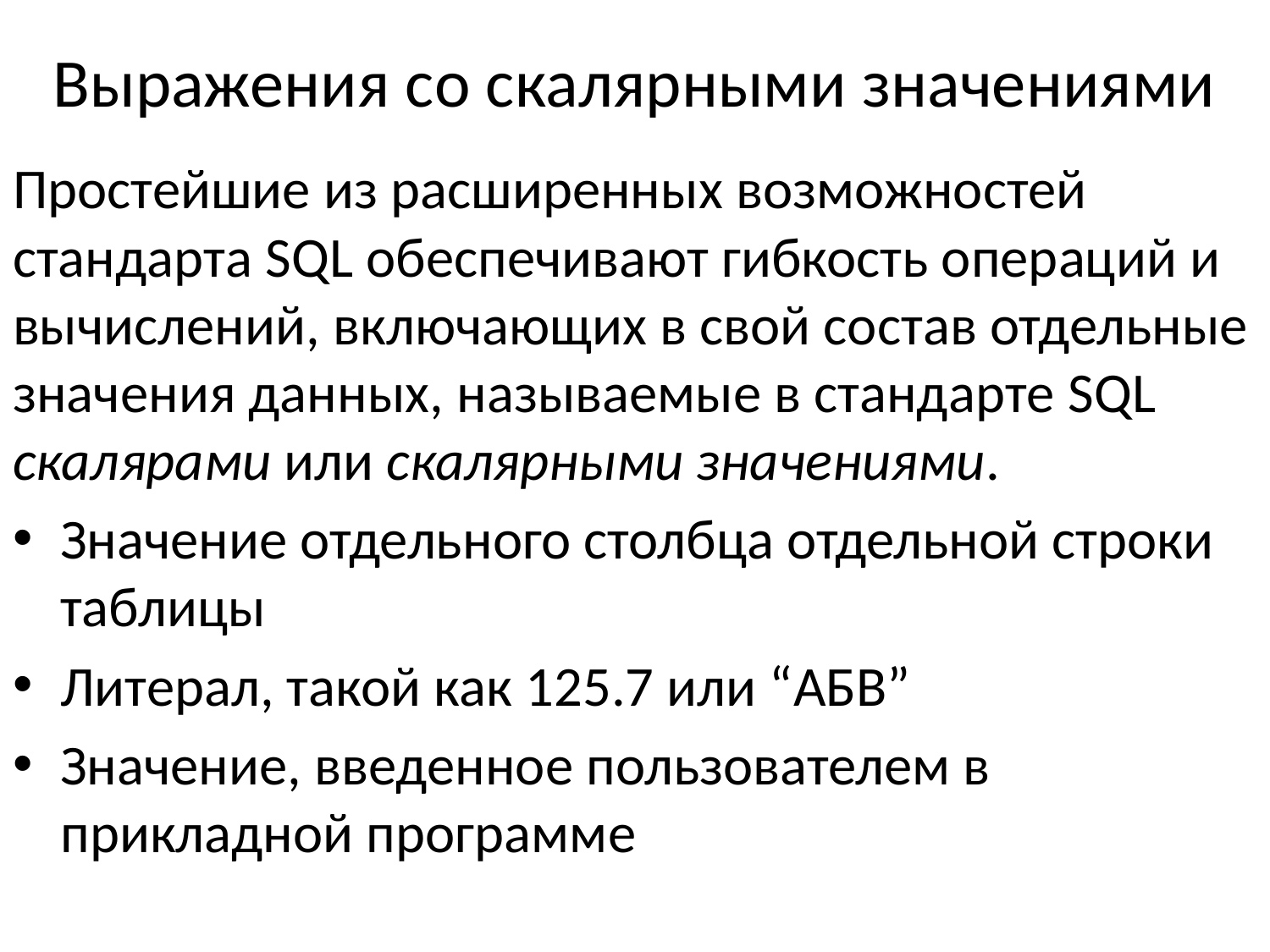

# Выражения со скалярными значениями
Простейшие из расширенных возможностей стандарта SQL обеспечивают гибкость операций и вычислений, включающих в свой состав отдельные значения данных, называемые в стандарте SQL скалярами или скалярными значениями.
Значение отдельного столбца отдельной строки таблицы
Литерал, такой как 125.7 или “АБВ”
Значение, введенное пользователем в прикладной программе